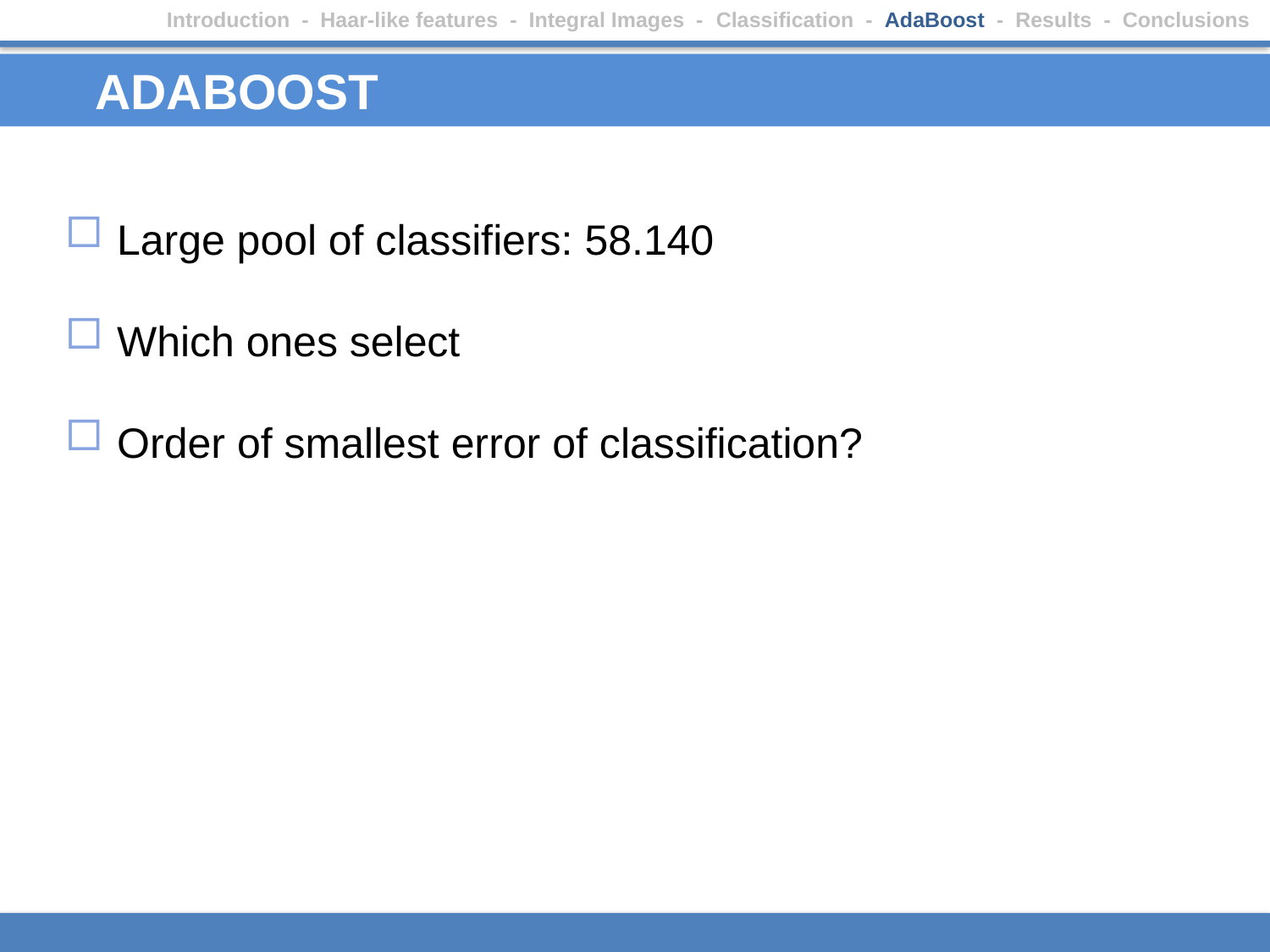

Introduction  -  Haar-like features  -  Integral Images  -  Classification  -  AdaBoost  -  Results  -  Conclusions

# ADABOOST
 Large pool of classifiers: 58.140

 Which ones select

 Order of smallest error of classification?